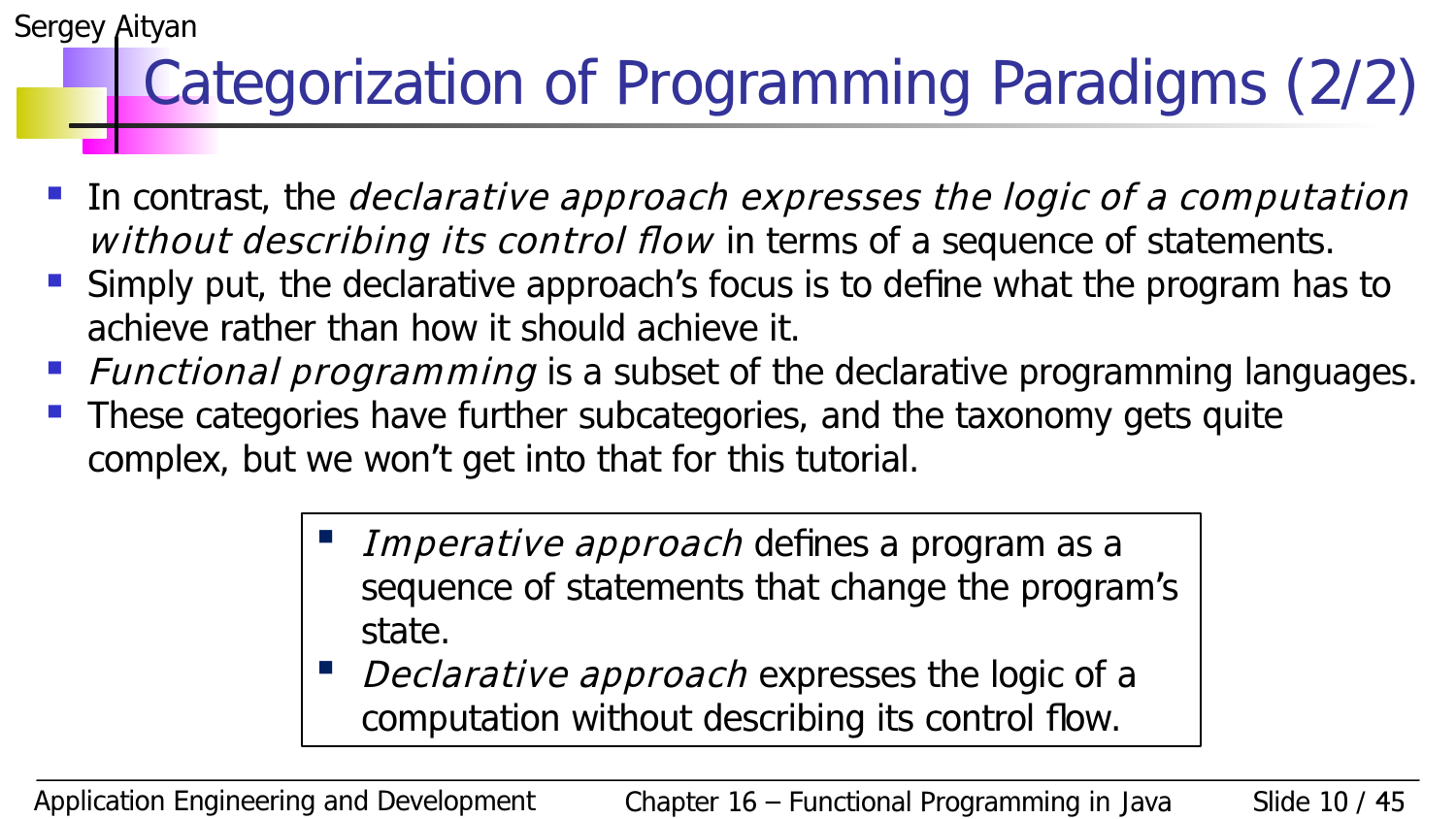

# Categorization of Programming Paradigms (2/2)
In contrast, the declarative approach expresses the logic of a computation without describing its control flow in terms of a sequence of statements.
Simply put, the declarative approach’s focus is to define what the program has to achieve rather than how it should achieve it.
Functional programming is a subset of the declarative programming languages.
These categories have further subcategories, and the taxonomy gets quite complex, but we won’t get into that for this tutorial.
Imperative approach defines a program as a sequence of statements that change the program’s state.
Declarative approach expresses the logic of a computation without describing its control flow.